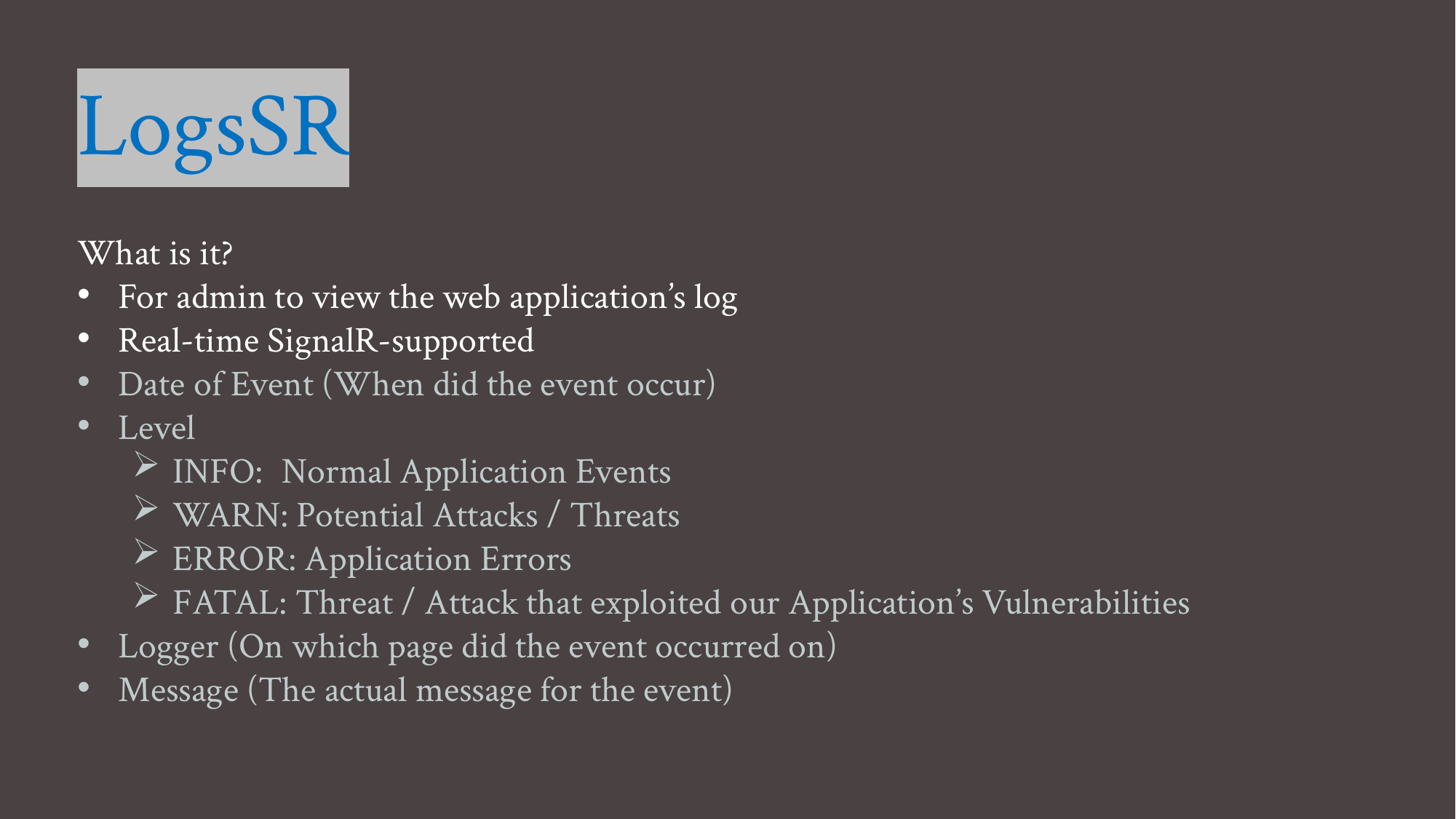

LogsSR
What is it?
For admin to view the web application’s log
Real-time SignalR-supported
Date of Event (When did the event occur)
Level
INFO: 	Normal Application Events
WARN: Potential Attacks / Threats
ERROR: Application Errors
FATAL: Threat / Attack that exploited our Application’s Vulnerabilities
Logger (On which page did the event occurred on)
Message (The actual message for the event)